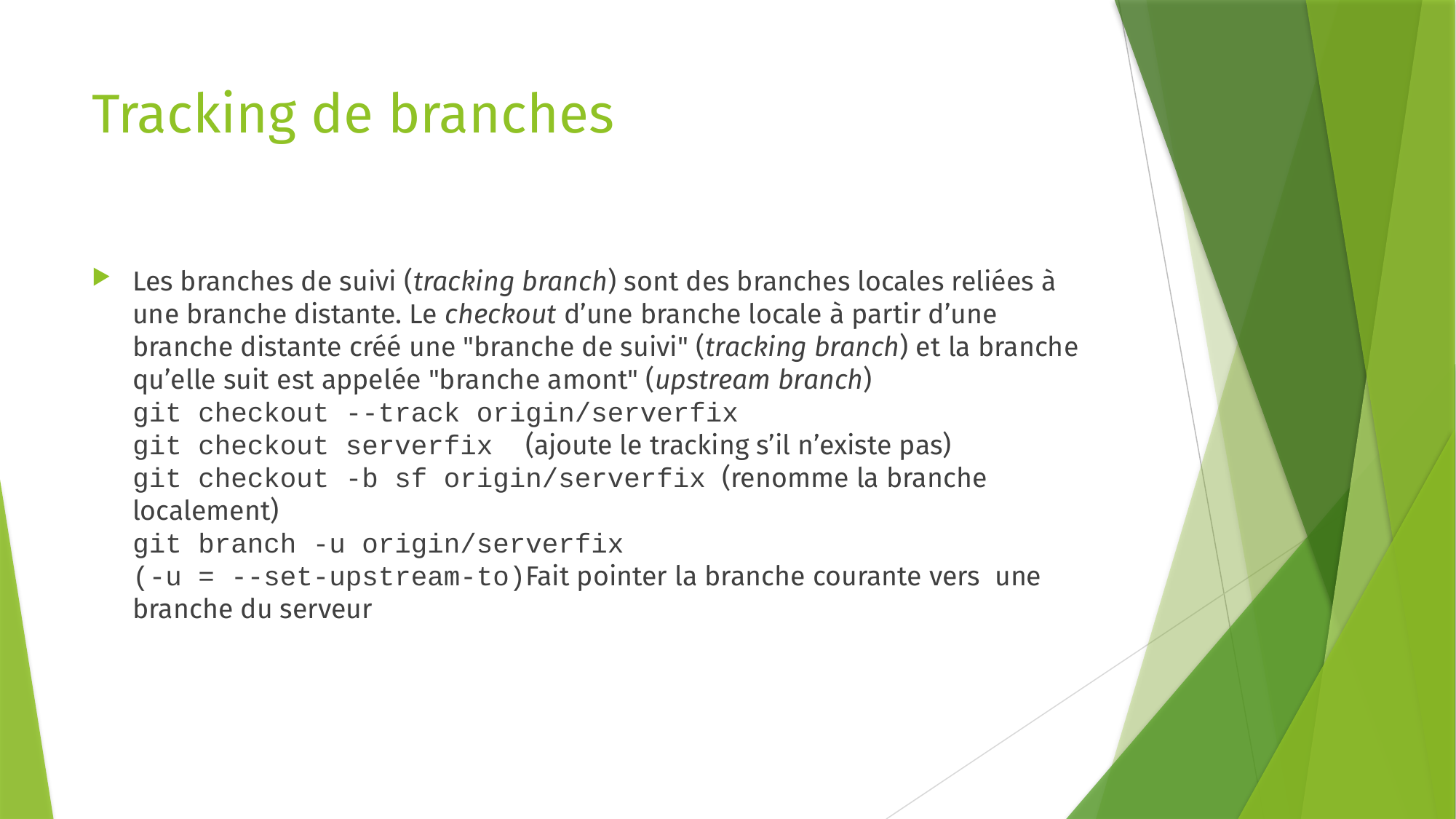

# Tracking de branches
Les branches de suivi (tracking branch) sont des branches locales reliées à une branche distante. Le checkout d’une branche locale à partir d’une branche distante créé une "branche de suivi" (tracking branch) et la branche qu’elle suit est appelée "branche amont" (upstream branch)
git checkout --track origin/serverfix
git checkout serverfix  (ajoute le tracking s’il n’existe pas)
git checkout -b sf origin/serverfix (renomme la branche localement)
git branch -u origin/serverfix
(-u = --set-upstream-to)Fait pointer la branche courante vers  une branche du serveur